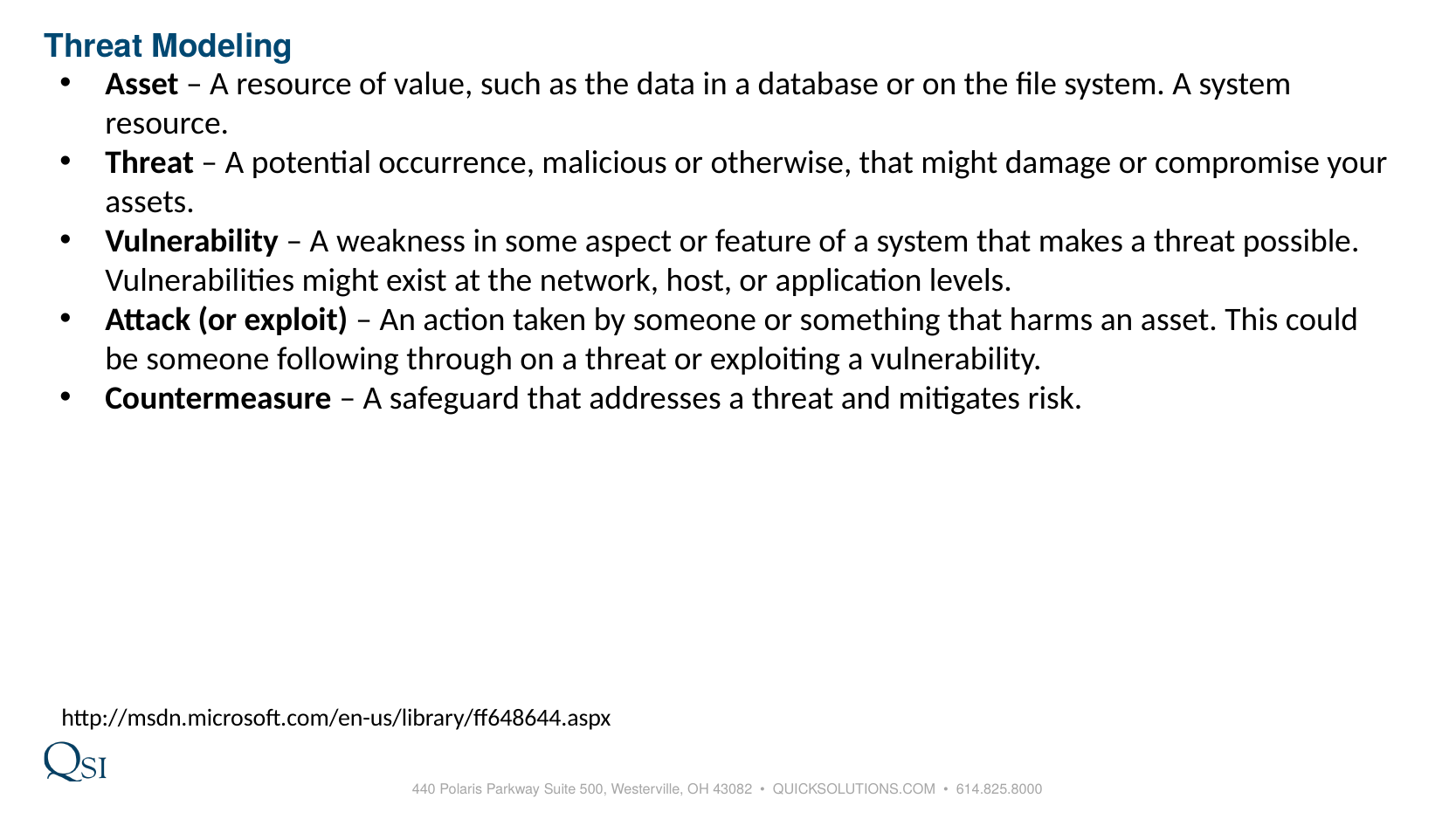

# Threat Modeling
Asset – A resource of value, such as the data in a database or on the file system. A system resource.
Threat – A potential occurrence, malicious or otherwise, that might damage or compromise your assets.
Vulnerability – A weakness in some aspect or feature of a system that makes a threat possible. Vulnerabilities might exist at the network, host, or application levels.
Attack (or exploit) – An action taken by someone or something that harms an asset. This could be someone following through on a threat or exploiting a vulnerability.
Countermeasure – A safeguard that addresses a threat and mitigates risk.
http://msdn.microsoft.com/en-us/library/ff648644.aspx